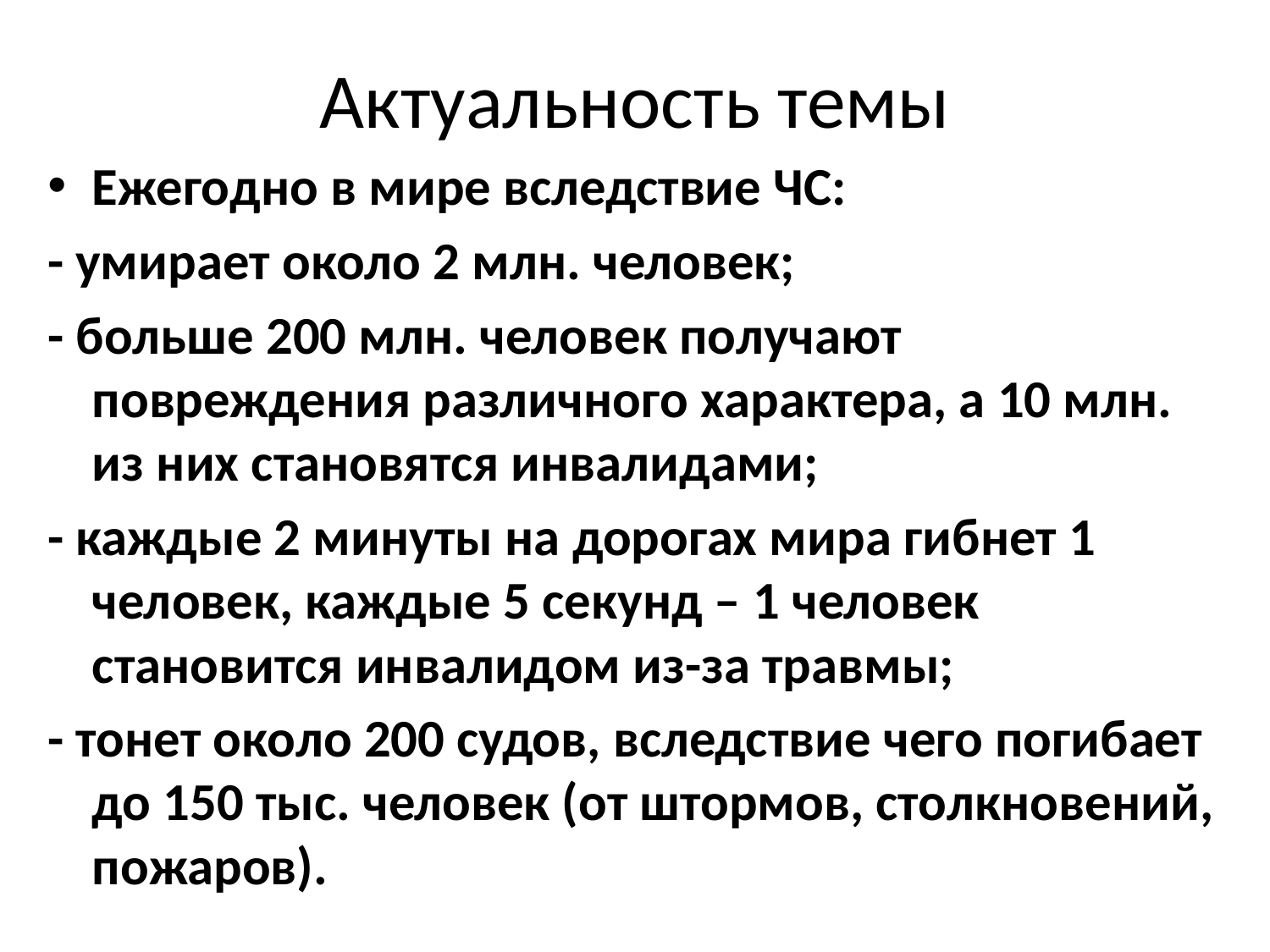

# Актуальность темы
Ежегодно в мире вследствие ЧС:
- умирает около 2 млн. человек;
- больше 200 млн. человек получают повреждения различного характера, а 10 млн. из них становятся инвалидами;
- каждые 2 минуты на дорогах мира гибнет 1 человек, каждые 5 секунд – 1 человек становится инвалидом из-за травмы;
- тонет около 200 судов, вследствие чего погибает до 150 тыс. человек (от штормов, столкновений, пожаров).